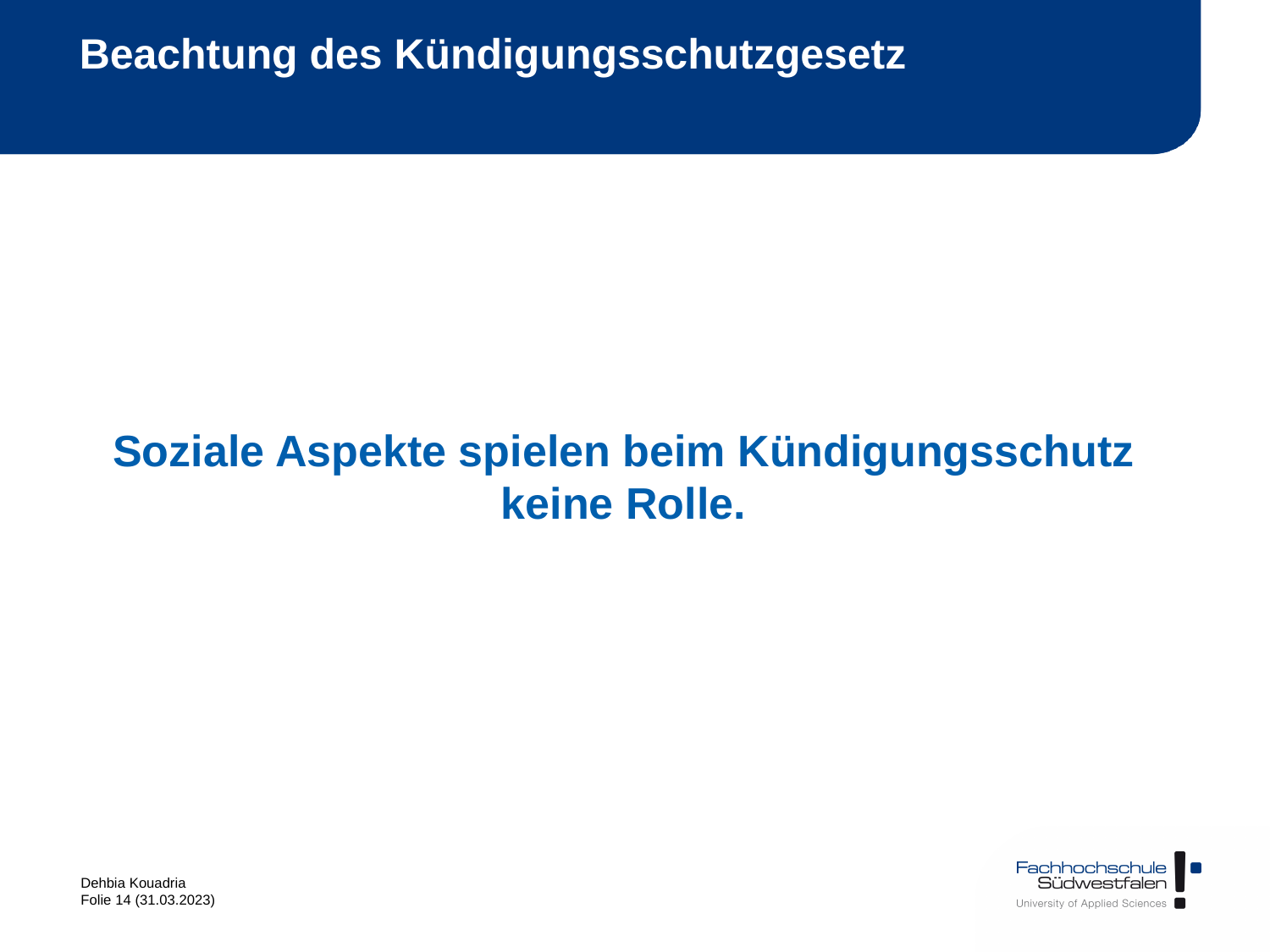

# Beachtung des Kündigungsschutzgesetz
Soziale Aspekte spielen beim Kündigungsschutz keine Rolle.